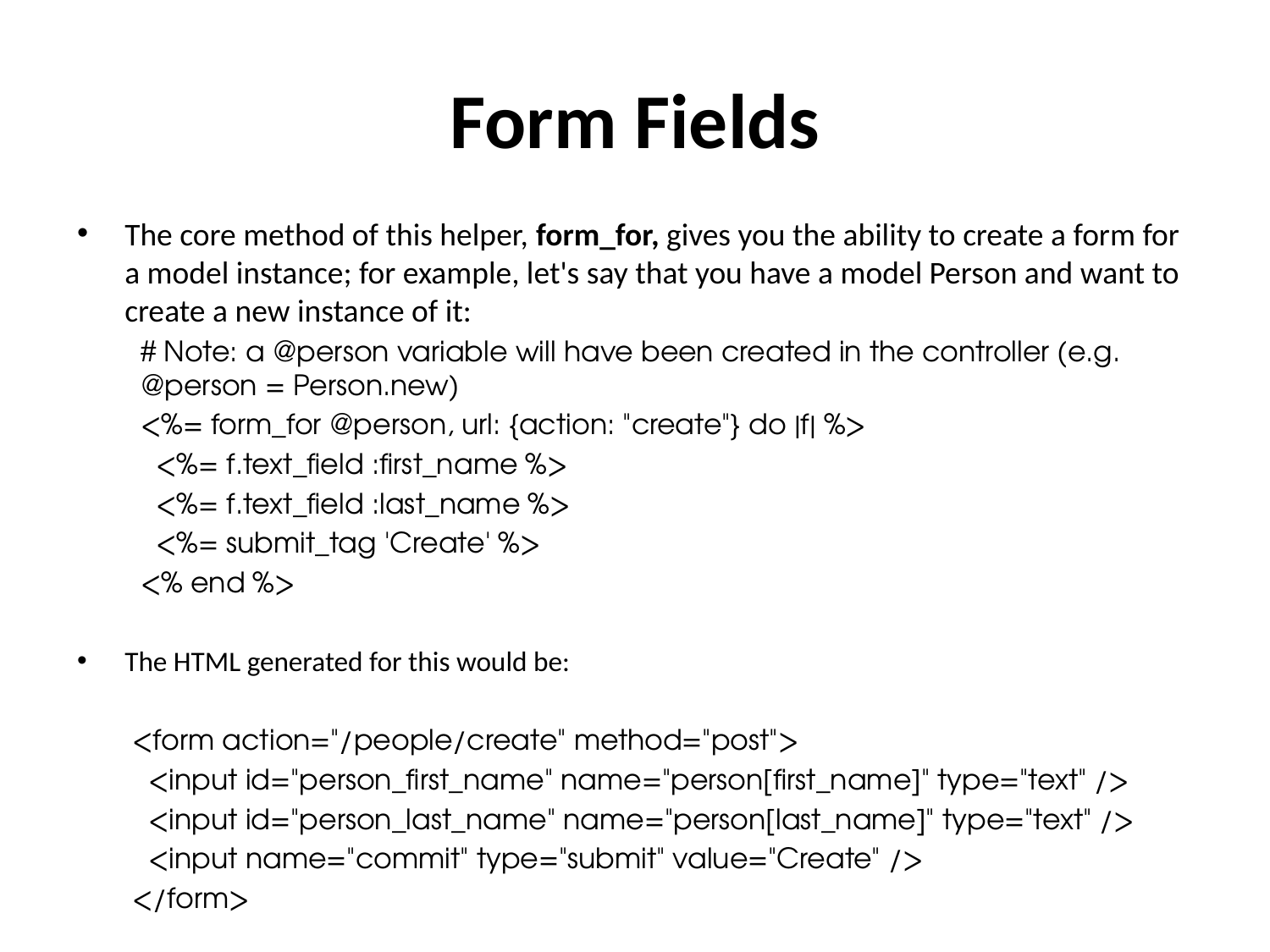

# Form Fields

The core method of this helper, form_for, gives you the ability to create a form for a model instance; for example, let's say that you have a model Person and want to create a new instance of it:
# Note: a @person variable will have been created in the controller (e.g. @person = Person.new)
<%= form_for @person, url: {action: "create"} do |f| %>
  <%= f.text_field :first_name %>
  <%= f.text_field :last_name %>
  <%= submit_tag 'Create' %>
<% end %>

The HTML generated for this would be:

<form action="/people/create" method="post">
  <input id="person_first_name" name="person[first_name]" type="text" />
  <input id="person_last_name" name="person[last_name]" type="text" />
  <input name="commit" type="submit" value="Create" />
</form>